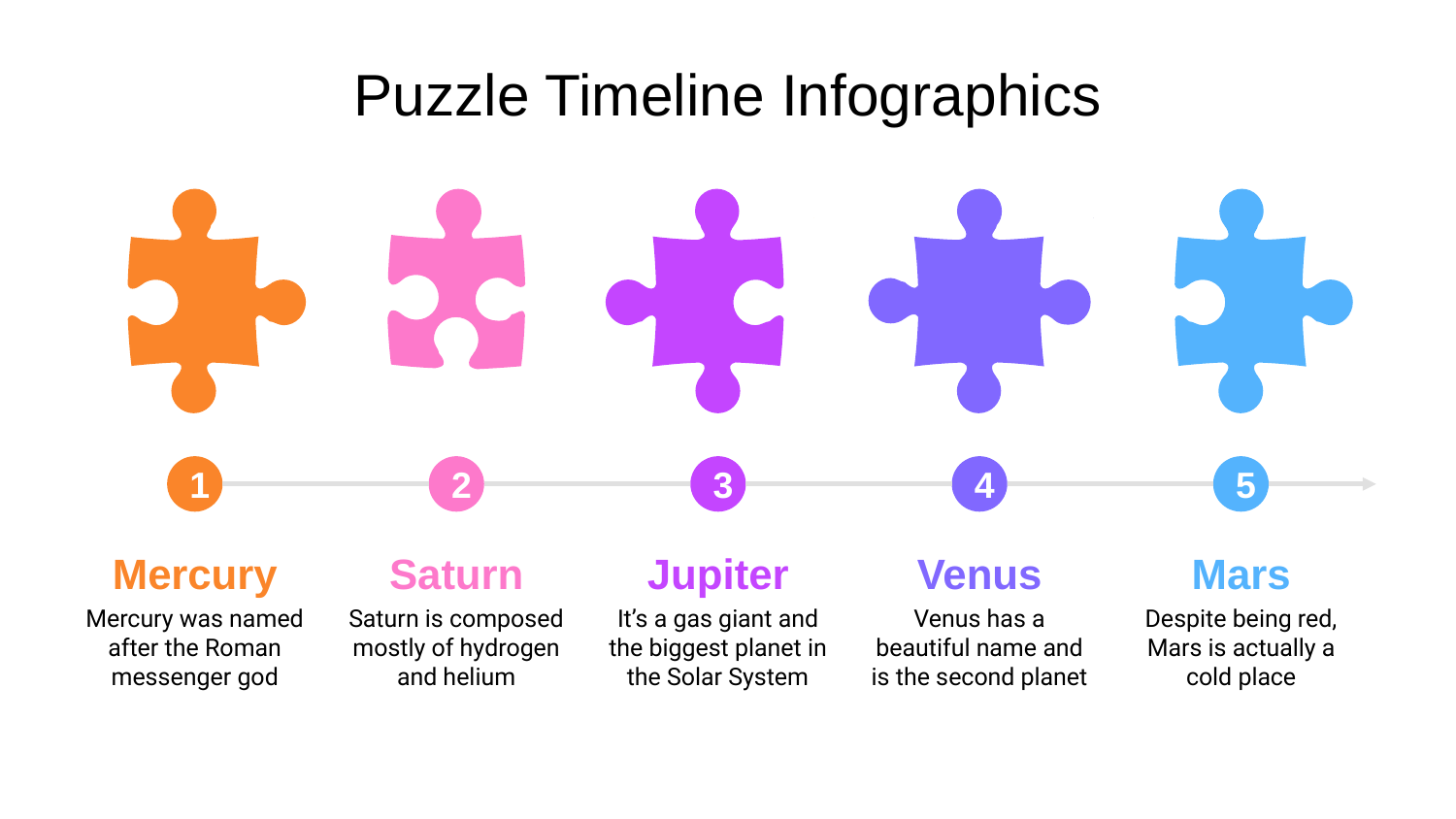

# Puzzle Timeline Infographics

1
Mercury
Mercury was named after the Roman messenger god

2
Saturn
Saturn is composed mostly of hydrogen and helium

3
Jupiter
It’s a gas giant and the biggest planet in the Solar System

4
Venus
Venus has a beautiful name and is the second planet

5
Mars
Despite being red, Mars is actually a cold place